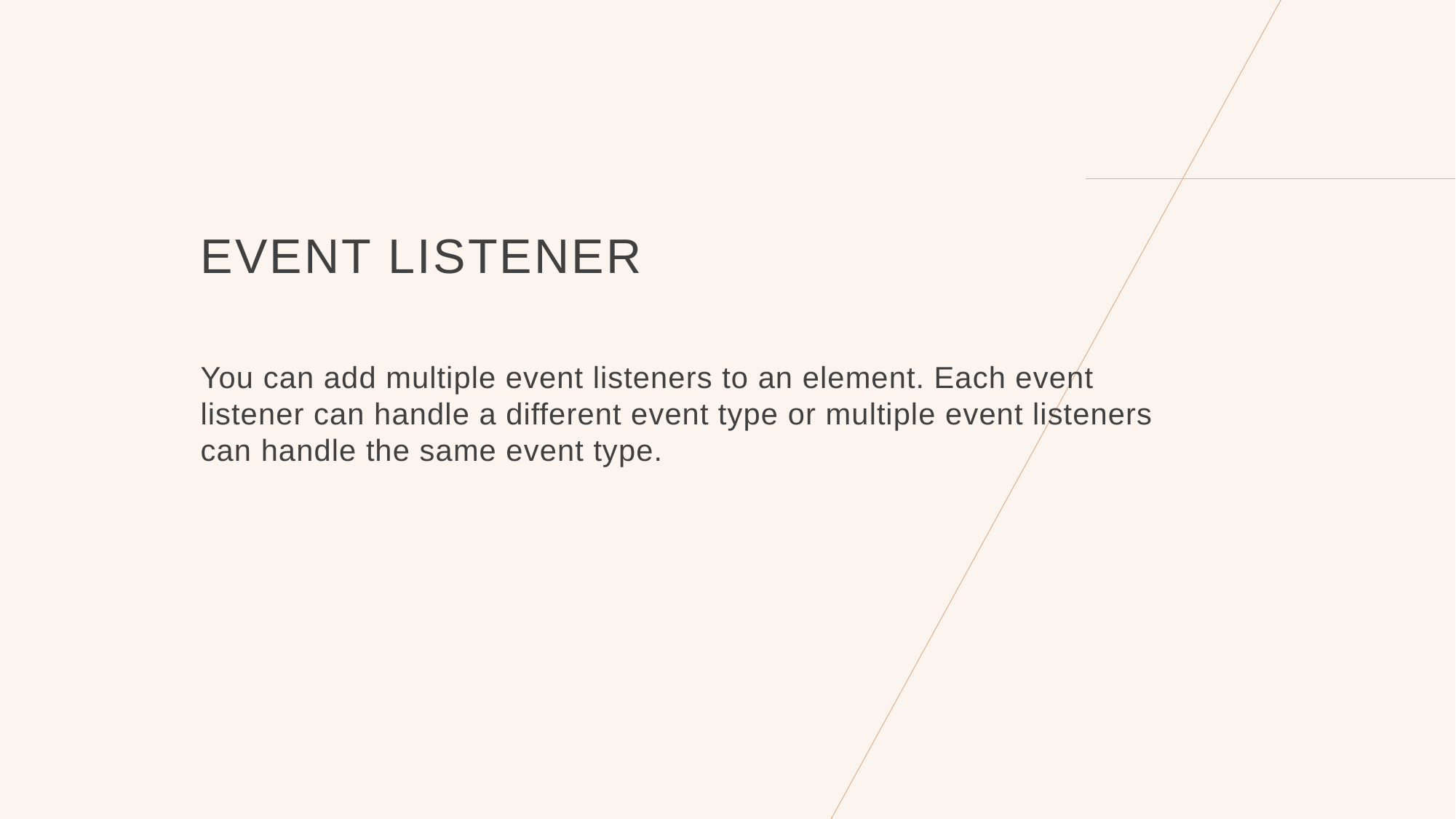

# Event Listener

You can add multiple event listeners to an element. Each event listener can handle a different event type or multiple event listeners can handle the same event type.